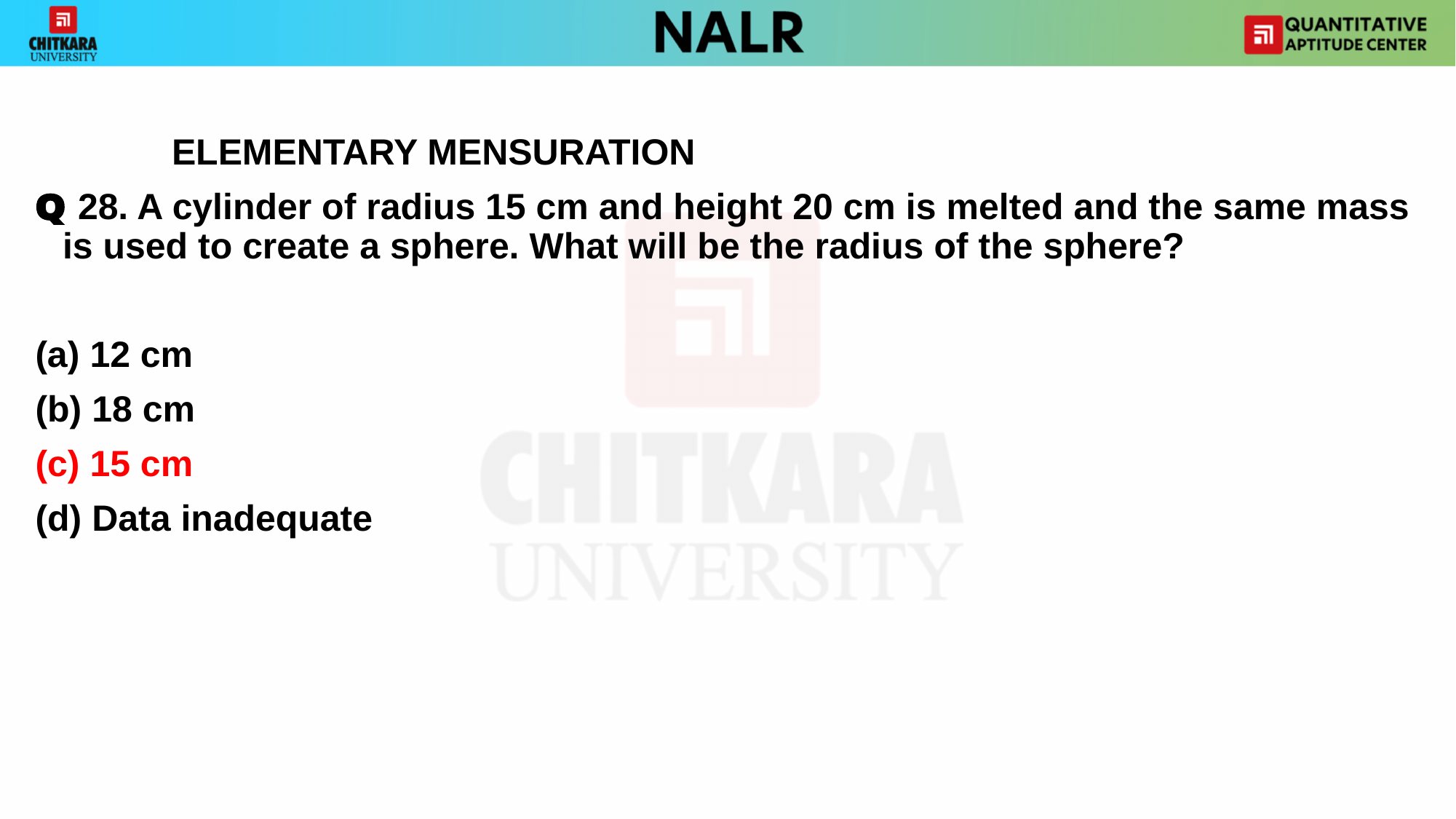

#
		ELEMENTARY MENSURATION
Q 28. A cylinder of radius 15 cm and height 20 cm is melted and the same mass is used to create a sphere. What will be the radius of the sphere?

12 cm
(b) 18 cm
(c) 15 cm
(d) Data inadequate